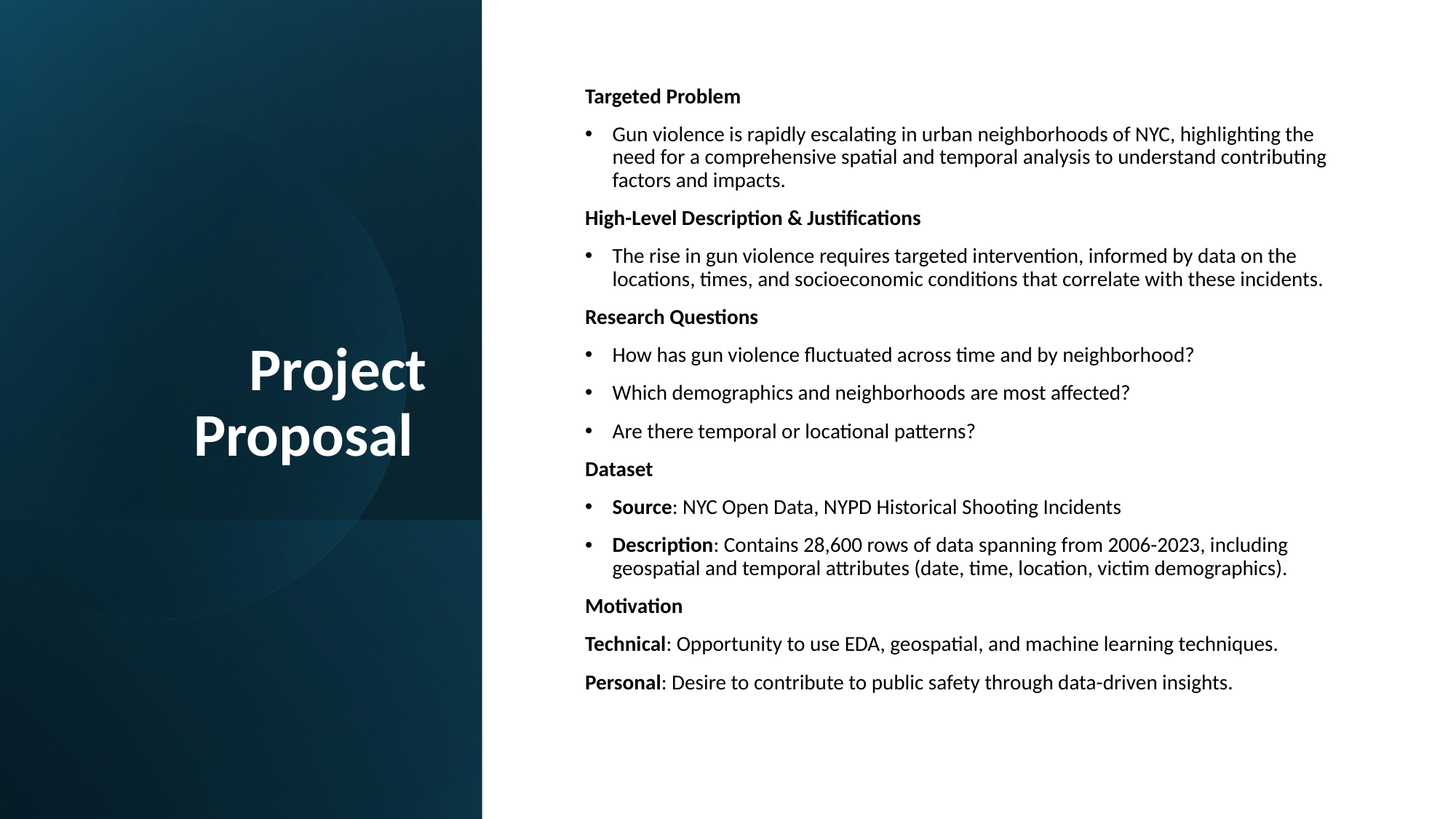

# Project Proposal
Targeted Problem
Gun violence is rapidly escalating in urban neighborhoods of NYC, highlighting the need for a comprehensive spatial and temporal analysis to understand contributing factors and impacts.
High-Level Description & Justifications
The rise in gun violence requires targeted intervention, informed by data on the locations, times, and socioeconomic conditions that correlate with these incidents.
Research Questions
How has gun violence fluctuated across time and by neighborhood?
Which demographics and neighborhoods are most affected?
Are there temporal or locational patterns?
Dataset
Source: NYC Open Data, NYPD Historical Shooting Incidents
Description: Contains 28,600 rows of data spanning from 2006-2023, including geospatial and temporal attributes (date, time, location, victim demographics).
Motivation
Technical: Opportunity to use EDA, geospatial, and machine learning techniques.
Personal: Desire to contribute to public safety through data-driven insights.